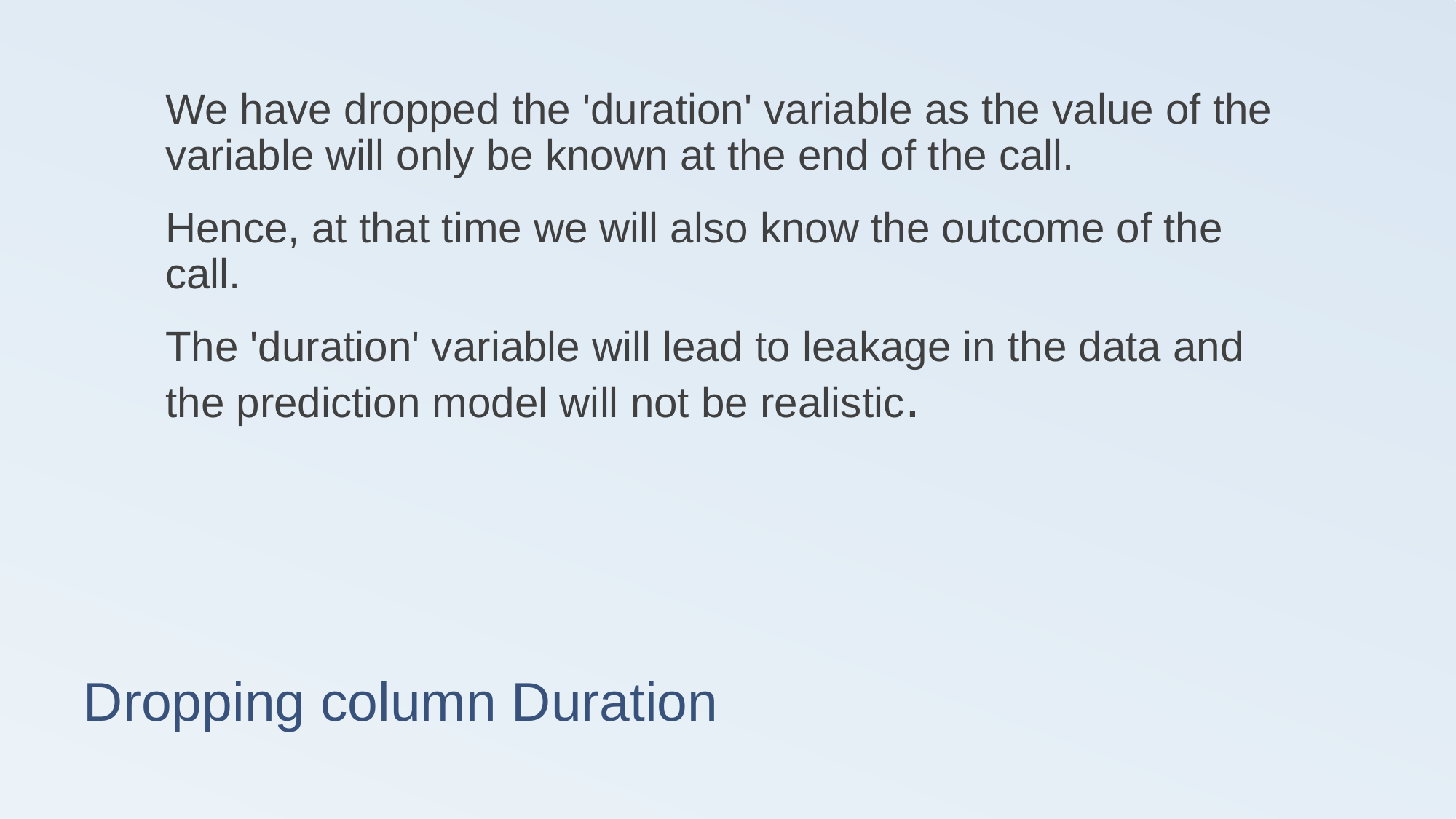

We have dropped the 'duration' variable as the value of the variable will only be known at the end of the call.
Hence, at that time we will also know the outcome of the call.
The 'duration' variable will lead to leakage in the data and the prediction model will not be realistic.
# Dropping column Duration